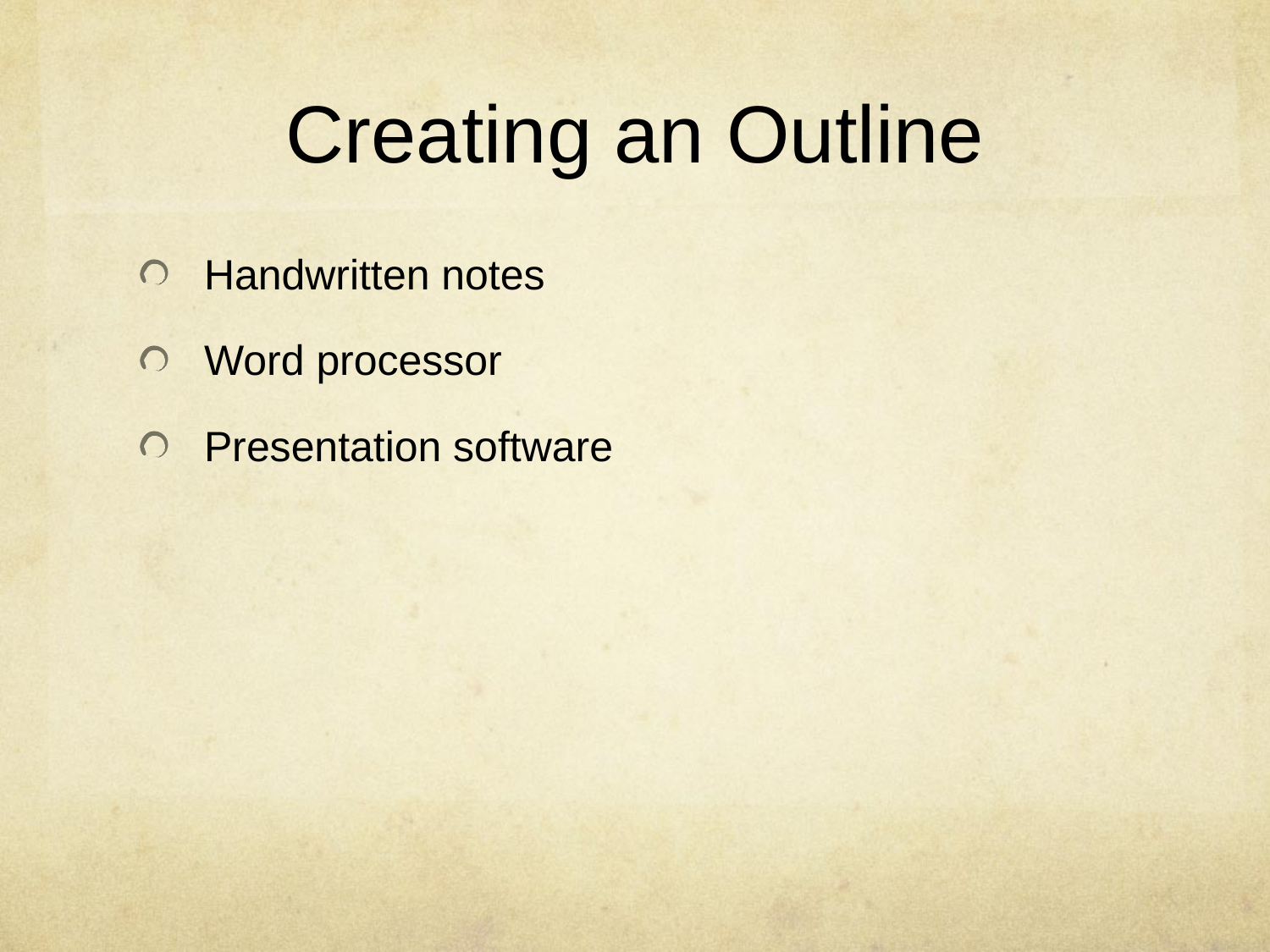

# Creating an Outline
Handwritten notes
Word processor
Presentation software